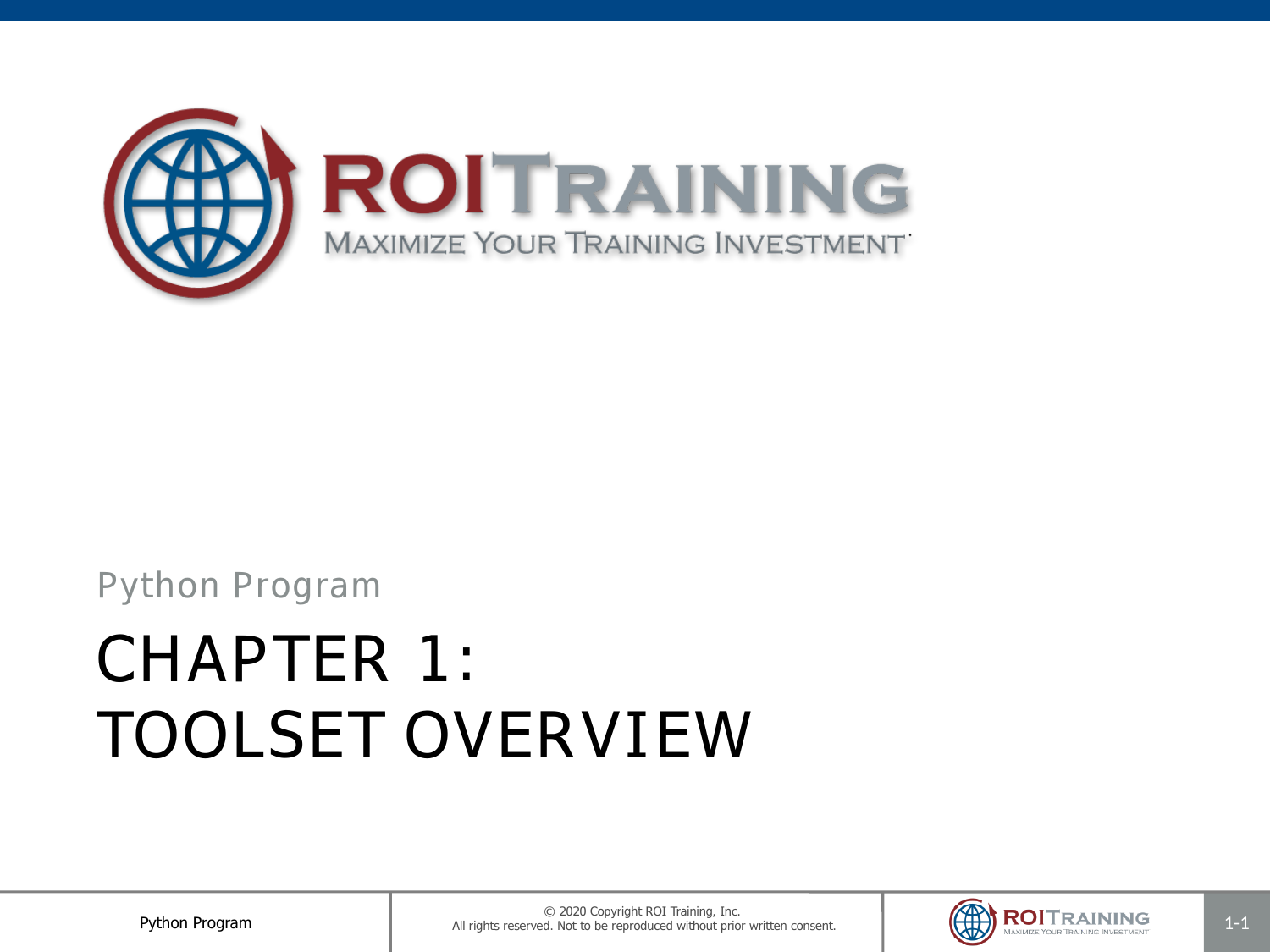

Python Program
# Chapter 1: Toolset Overview